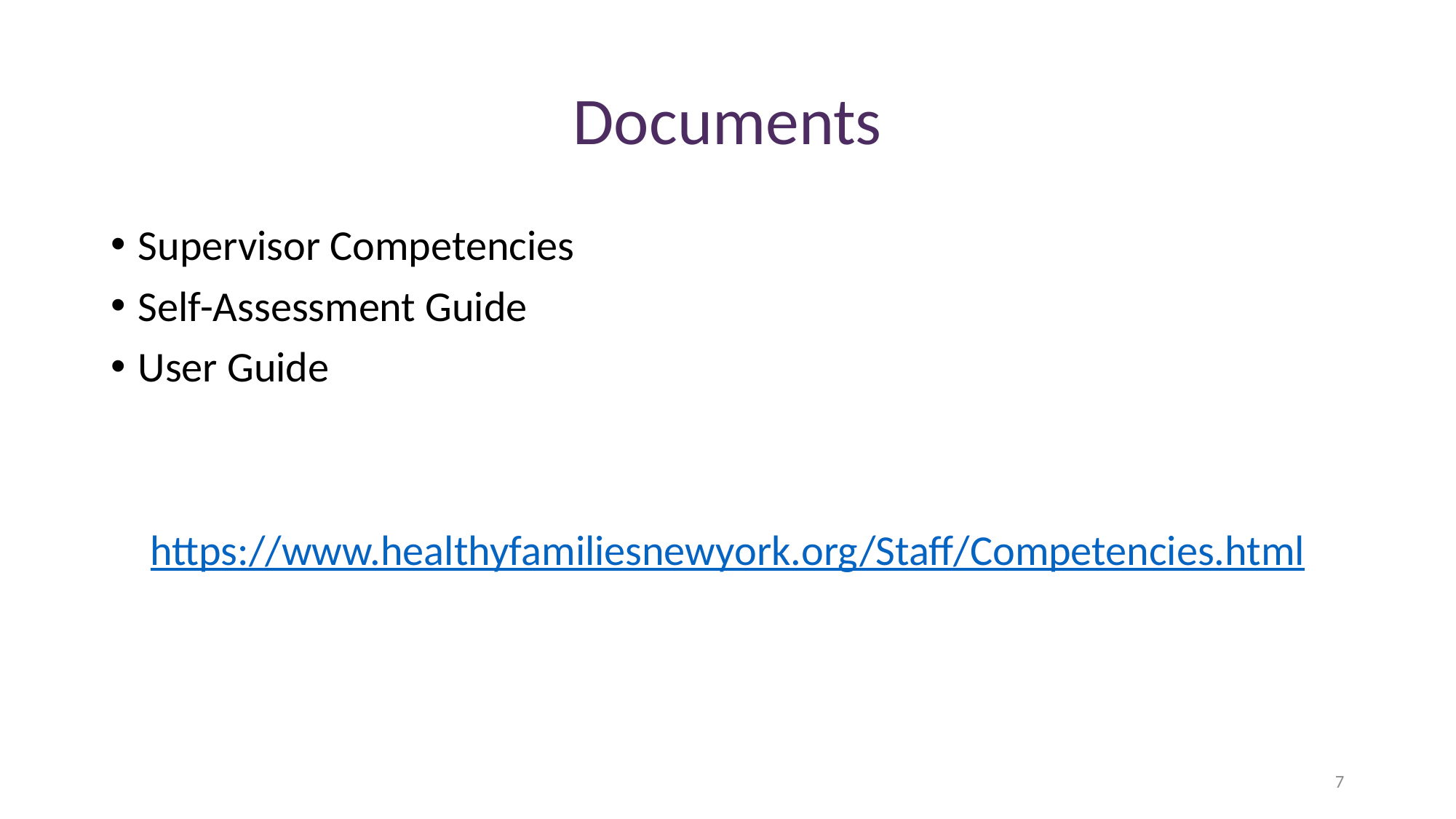

# Documents
Supervisor Competencies
Self-Assessment Guide
User Guide

https://www.healthyfamiliesnewyork.org/Staff/Competencies.html

7